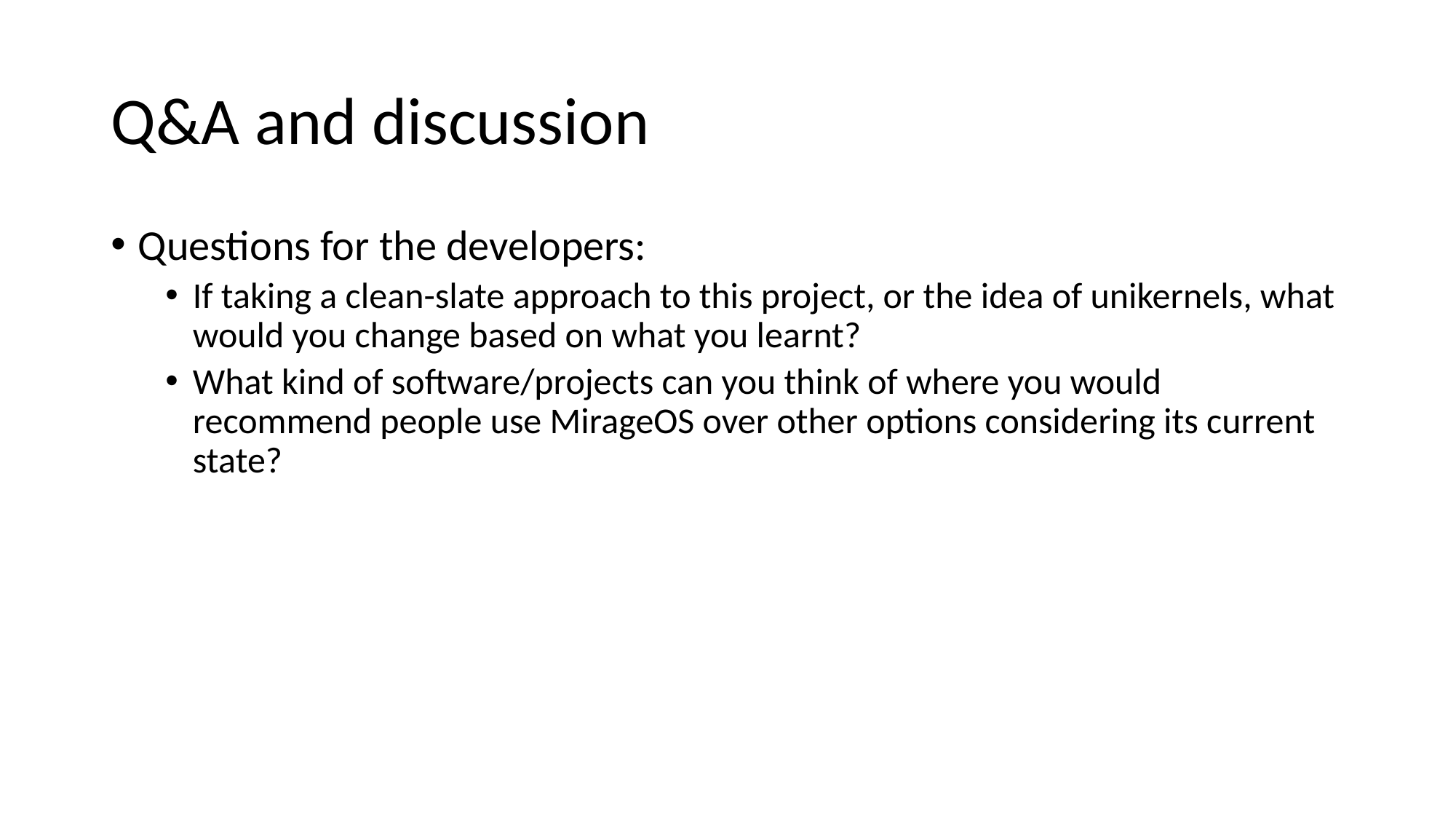

# Q&A and discussion
Questions for the developers:
If taking a clean-slate approach to this project, or the idea of unikernels, what would you change based on what you learnt?
What kind of software/projects can you think of where you would recommend people use MirageOS over other options considering its current state?